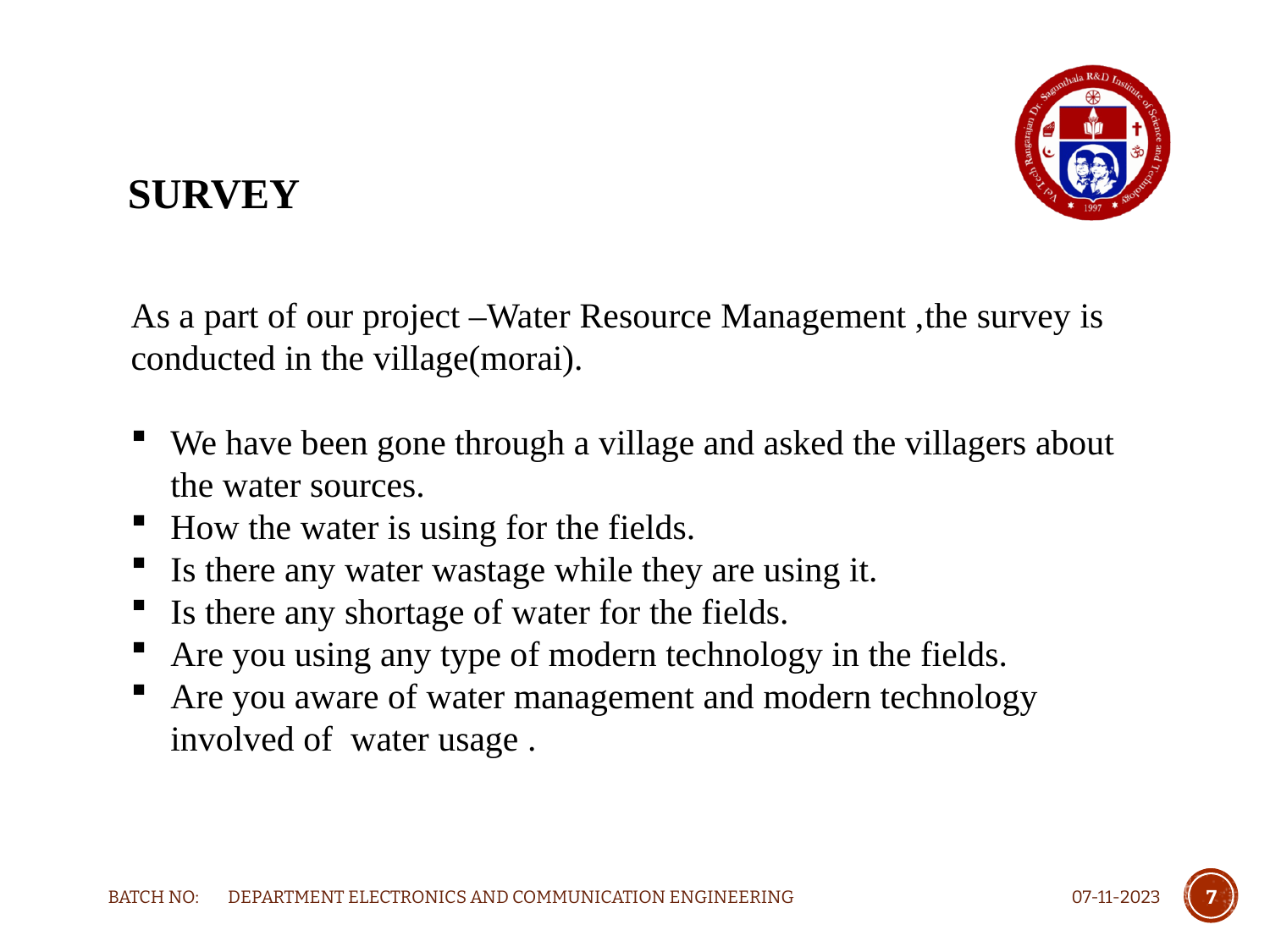

# SURVEY
As a part of our project –Water Resource Management ,the survey is conducted in the village(morai).

We have been gone through a village and asked the villagers about the water sources.
How the water is using for the fields.
Is there any water wastage while they are using it.
Is there any shortage of water for the fields.
Are you using any type of modern technology in the fields.
Are you aware of water management and modern technology involved of  water usage .

*With Hardcopy Screen Shot
BATCH NO:        DEPARTMENT ELECTRONICS AND COMMUNICATION ENGINEERING
07-11-2023
7